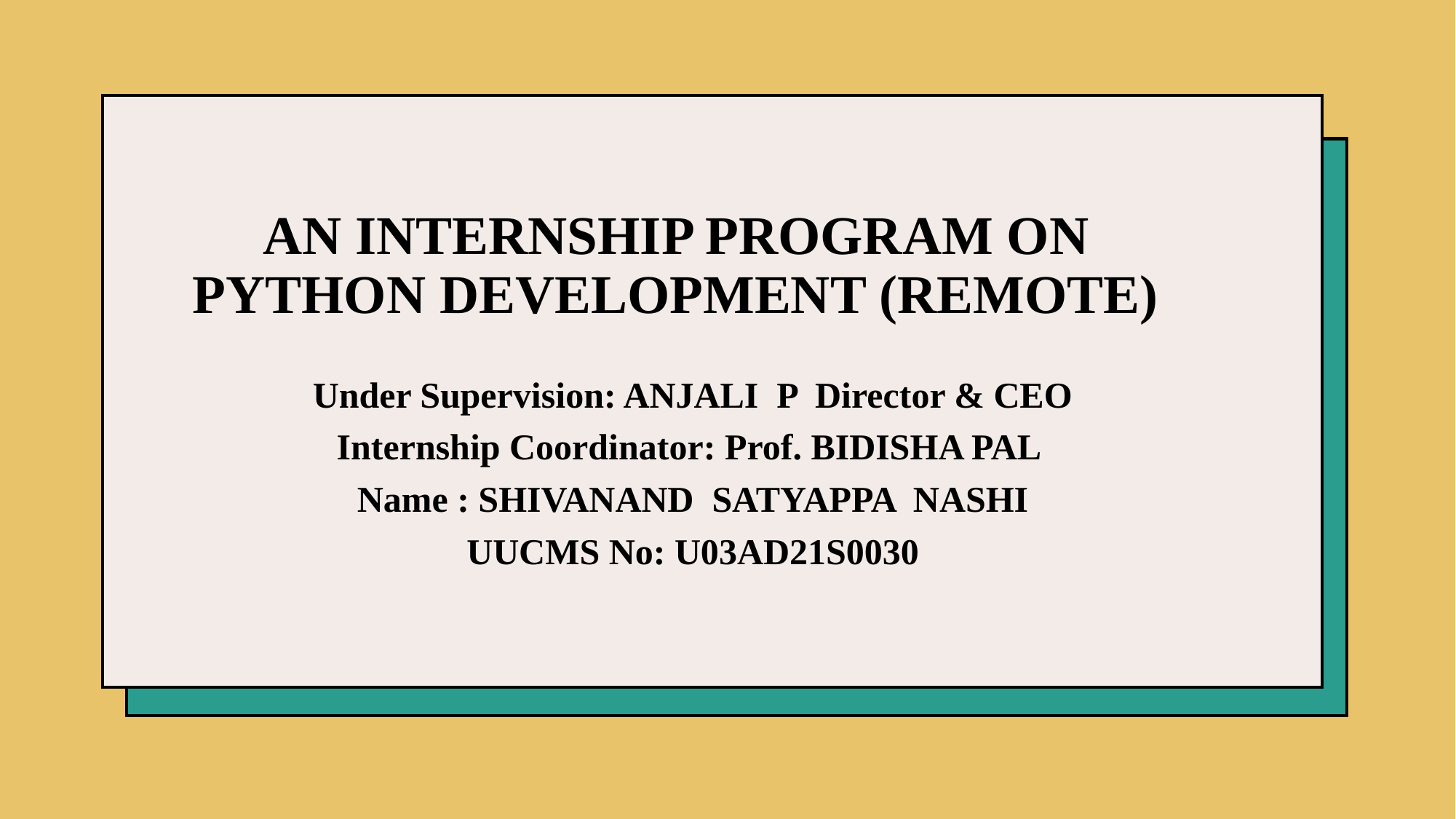

# AN INTERNSHIP PROGRAM ON PYTHON DEVELOPMENT (REMOTE)
Under Supervision: ANJALI  P  Director & CEO
Internship Coordinator: Prof. BIDISHA PAL
Name : SHIVANAND  SATYAPPA  NASHI
UUCMS No: U03AD21S0030